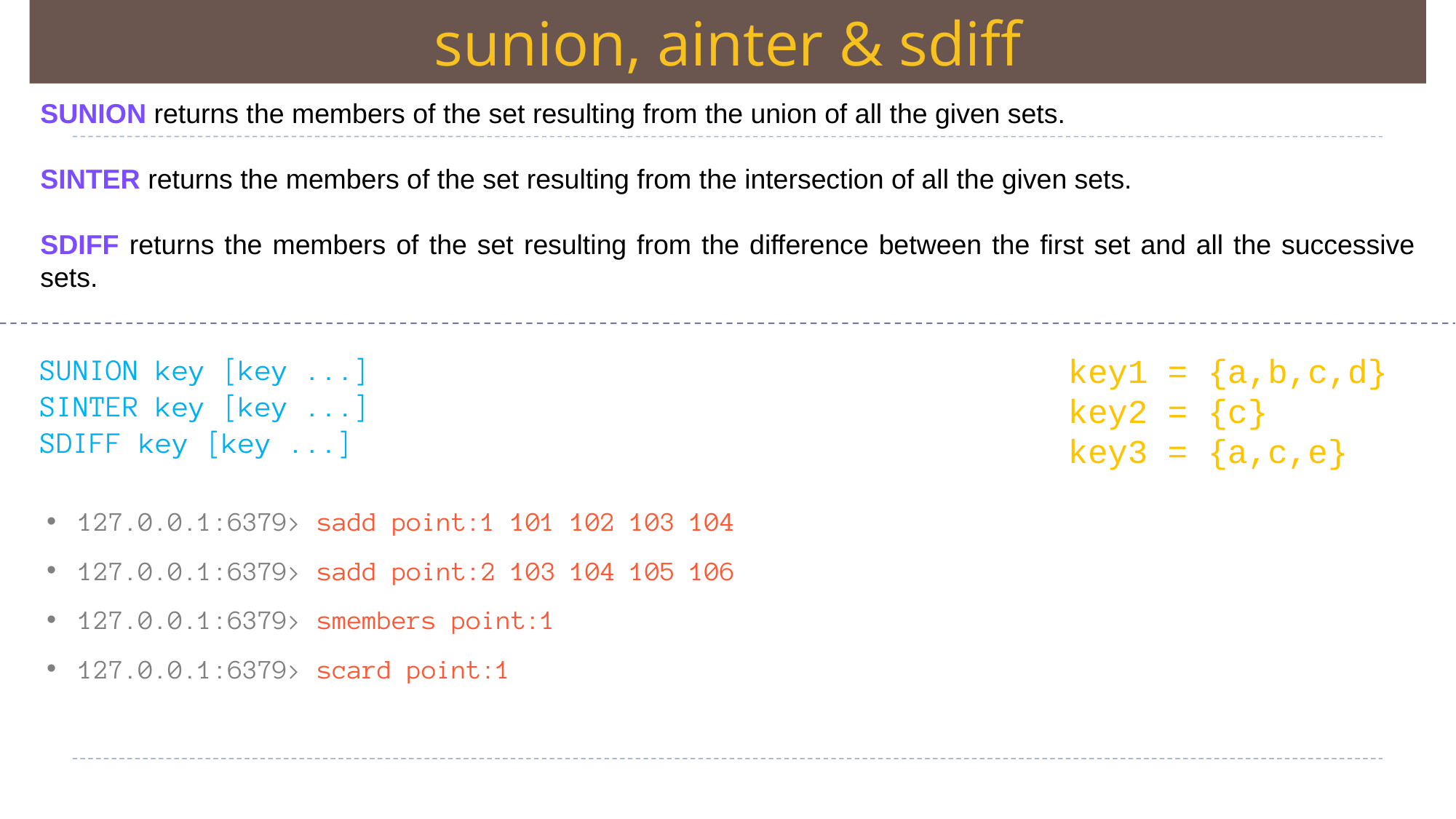

sunion, ainter & sdiff
SUNION returns the members of the set resulting from the union of all the given sets.

SINTER returns the members of the set resulting from the intersection of all the given sets.

SDIFF returns the members of the set resulting from the difference between the first set and all the successive sets.

SUNION key [key ...]
SINTER key [key ...]
SDIFF key [key ...]
key1 = {a,b,c,d}
key2 = {c}
key3 = {a,c,e}
127.0.0.1:6379> sadd point:1 101 102 103 104
127.0.0.1:6379> sadd point:2 103 104 105 106
127.0.0.1:6379> smembers point:1
127.0.0.1:6379> scard point:1